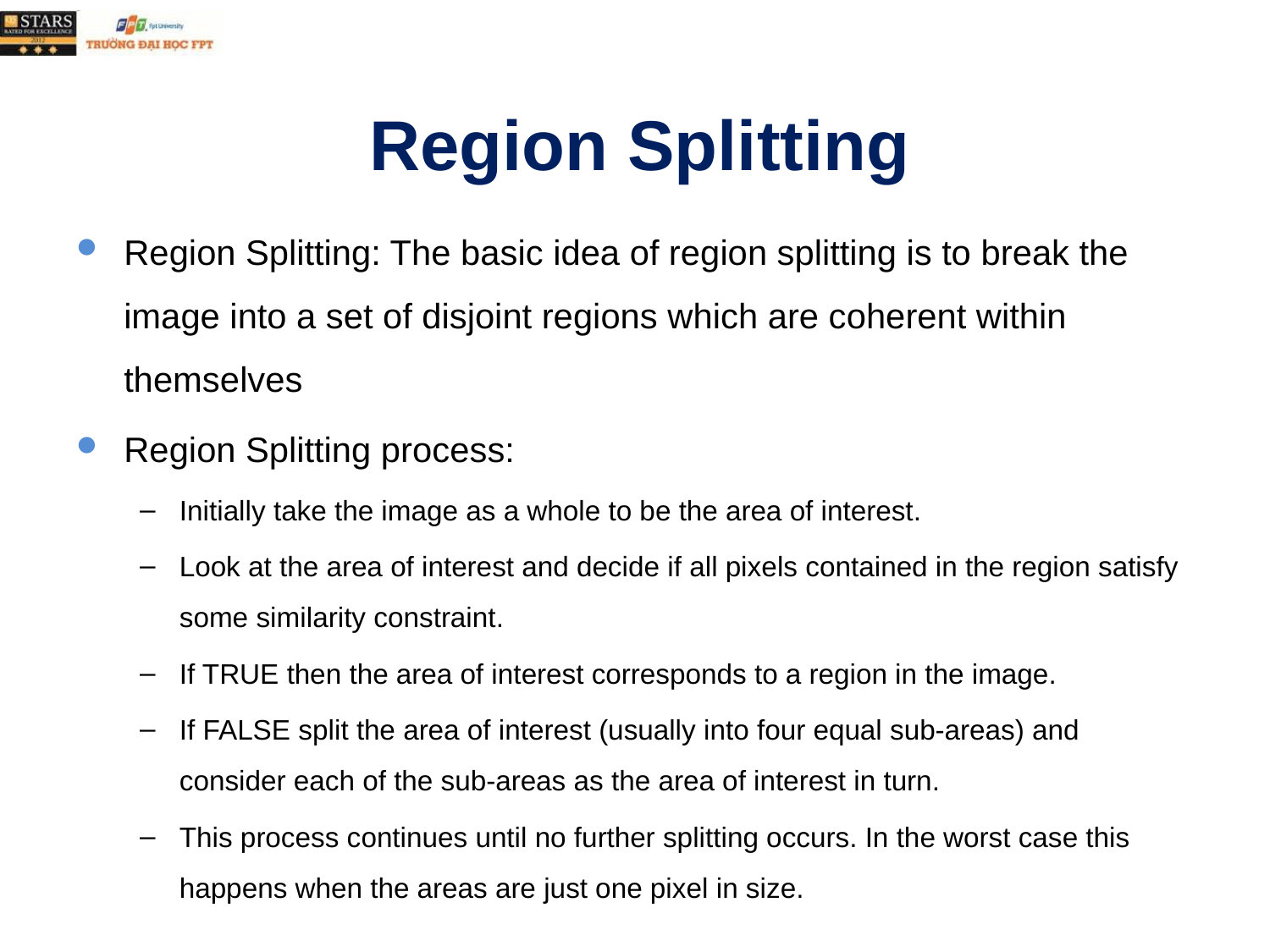

# Region Splitting
Region Splitting: The basic idea of region splitting is to break the image into a set of disjoint regions which are coherent within themselves
Region Splitting process:
Initially take the image as a whole to be the area of interest.
Look at the area of interest and decide if all pixels contained in the region satisfy some similarity constraint.
If TRUE then the area of interest corresponds to a region in the image.
If FALSE split the area of interest (usually into four equal sub-areas) and consider each of the sub-areas as the area of interest in turn.
This process continues until no further splitting occurs. In the worst case this happens when the areas are just one pixel in size.